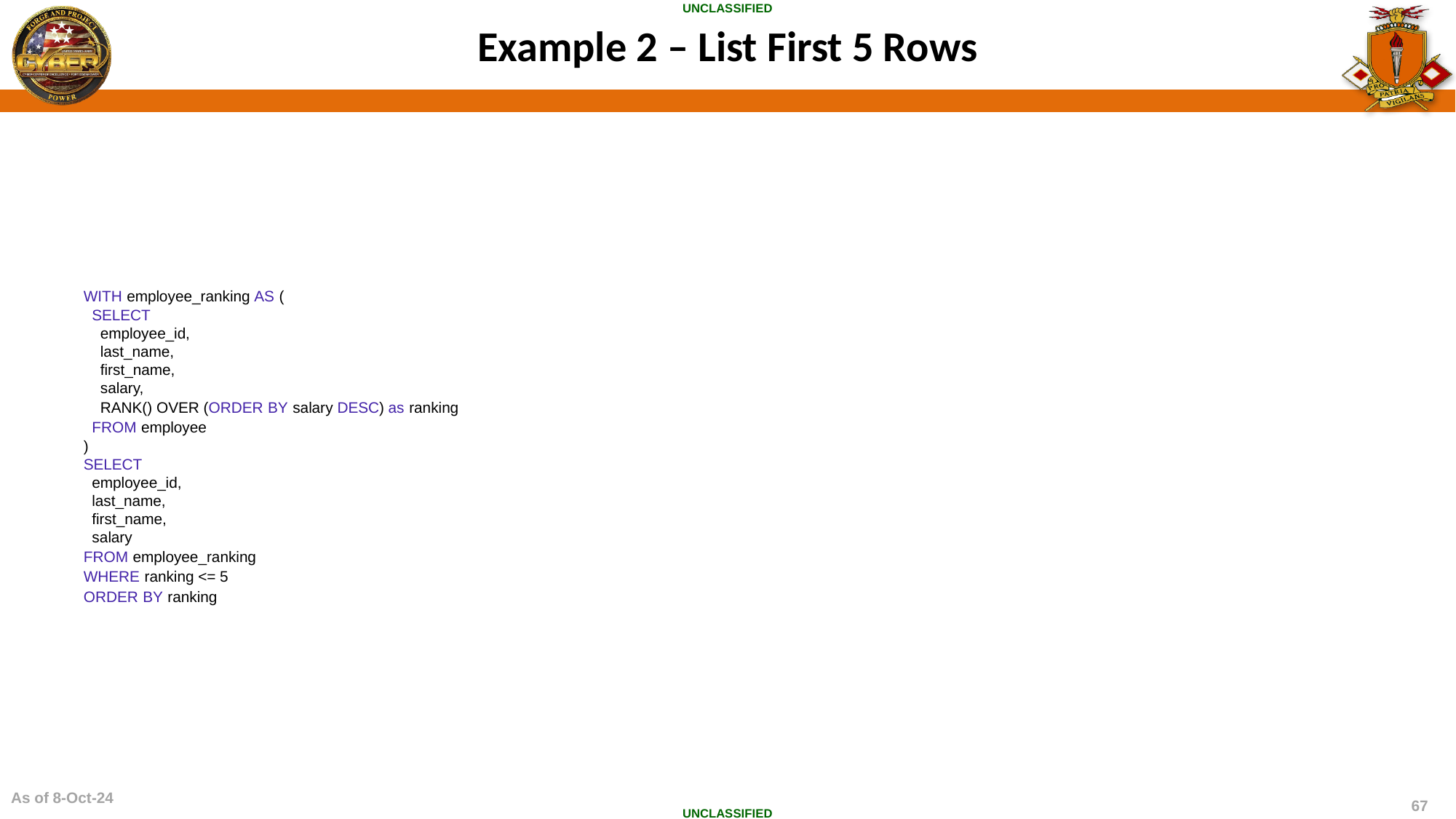

# Example 2 – List First 5 Rows
WITH employee_ranking AS (
  SELECT
    employee_id,
    last_name,
    first_name,
    salary,
    RANK() OVER (ORDER BY salary DESC) as ranking
  FROM employee
)
SELECT
  employee_id,
  last_name,
  first_name,
  salary
FROM employee_ranking
WHERE ranking <= 5
ORDER BY ranking
As of 8-Oct-24